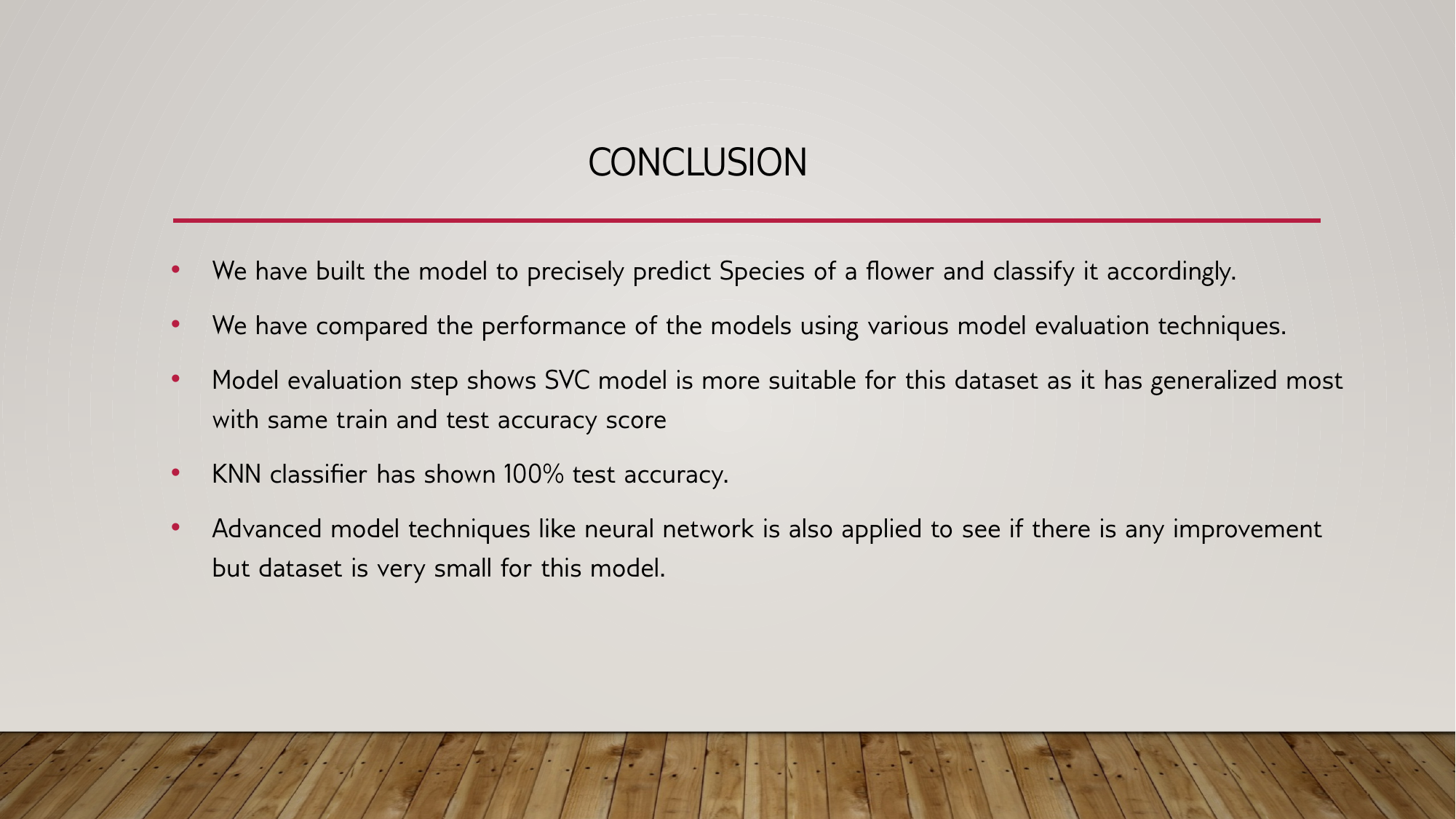

# conclusion
We have built the model to precisely predict Species of a flower and classify it accordingly.
We have compared the performance of the models using various model evaluation techniques.
Model evaluation step shows SVC model is more suitable for this dataset as it has generalized most with same train and test accuracy score
KNN classifier has shown 100% test accuracy.
Advanced model techniques like neural network is also applied to see if there is any improvement but dataset is very small for this model.